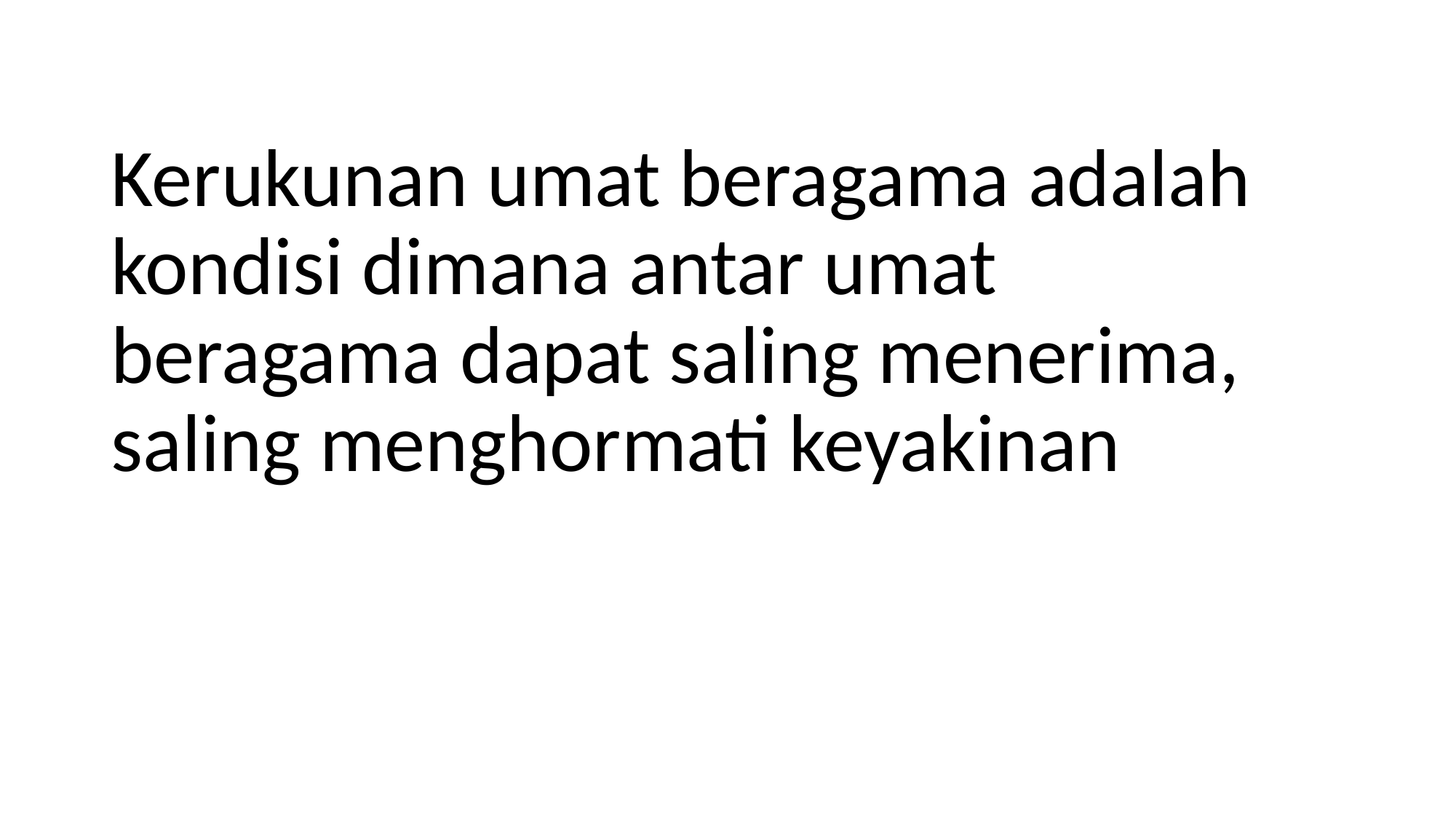

# Kerukunan umat beragama adalah kondisi dimana antar umat beragama dapat saling menerima, saling menghormati keyakinan